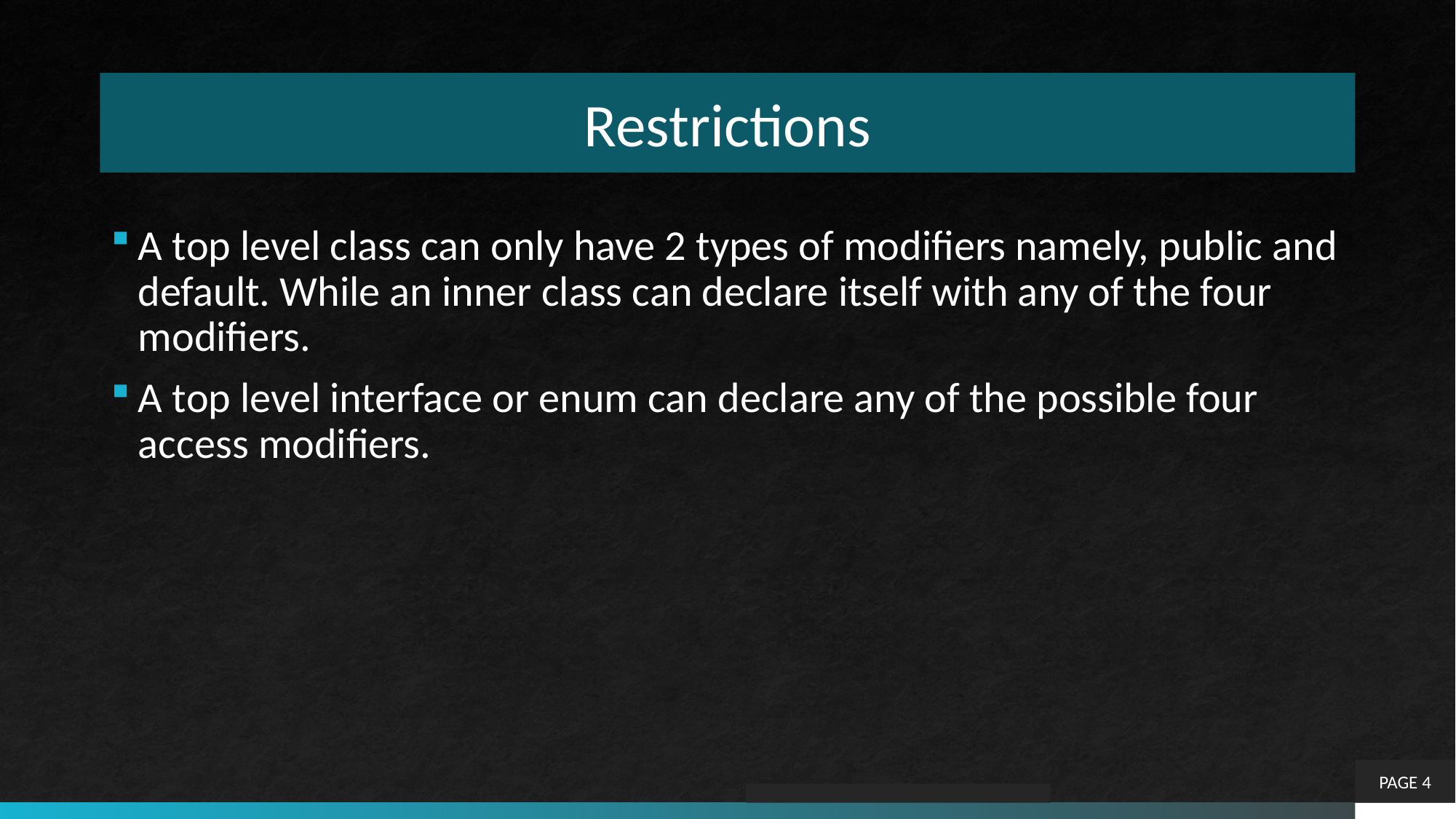

# Restrictions
A top level class can only have 2 types of modifiers namely, public and default. While an inner class can declare itself with any of the four modifiers.
A top level interface or enum can declare any of the possible four access modifiers.

PAGE 4